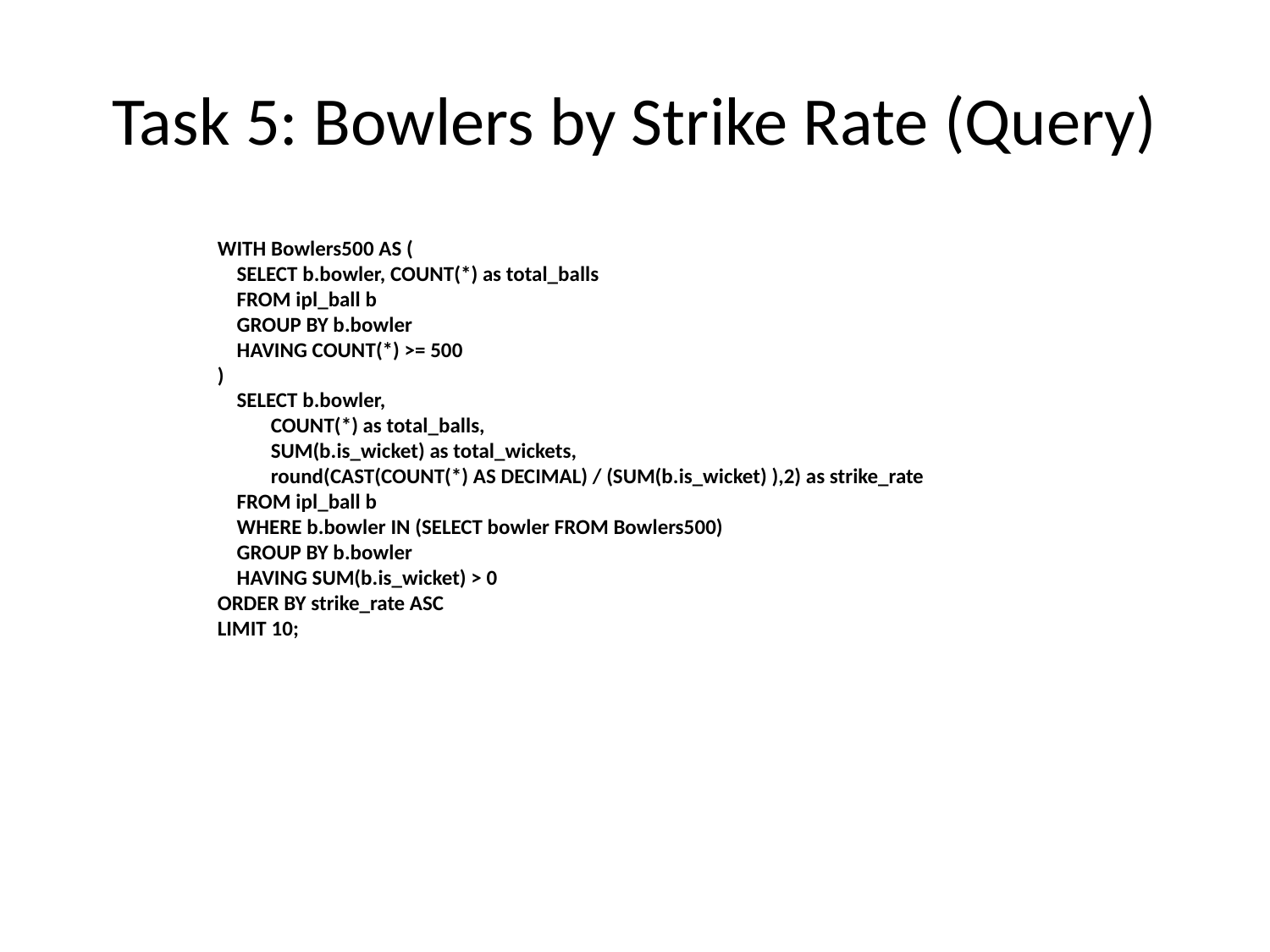

# Task 5: Bowlers by Strike Rate (Query)

WITH Bowlers500 AS (
    SELECT b.bowler, COUNT(*) as total_balls
    FROM ipl_ball b
    GROUP BY b.bowler
    HAVING COUNT(*) >= 500
)
    SELECT b.bowler,
           COUNT(*) as total_balls,
           SUM(b.is_wicket) as total_wickets,
           round(CAST(COUNT(*) AS DECIMAL) / (SUM(b.is_wicket) ),2) as strike_rate
    FROM ipl_ball b
    WHERE b.bowler IN (SELECT bowler FROM Bowlers500)
    GROUP BY b.bowler
    HAVING SUM(b.is_wicket) > 0
ORDER BY strike_rate ASC
LIMIT 10;